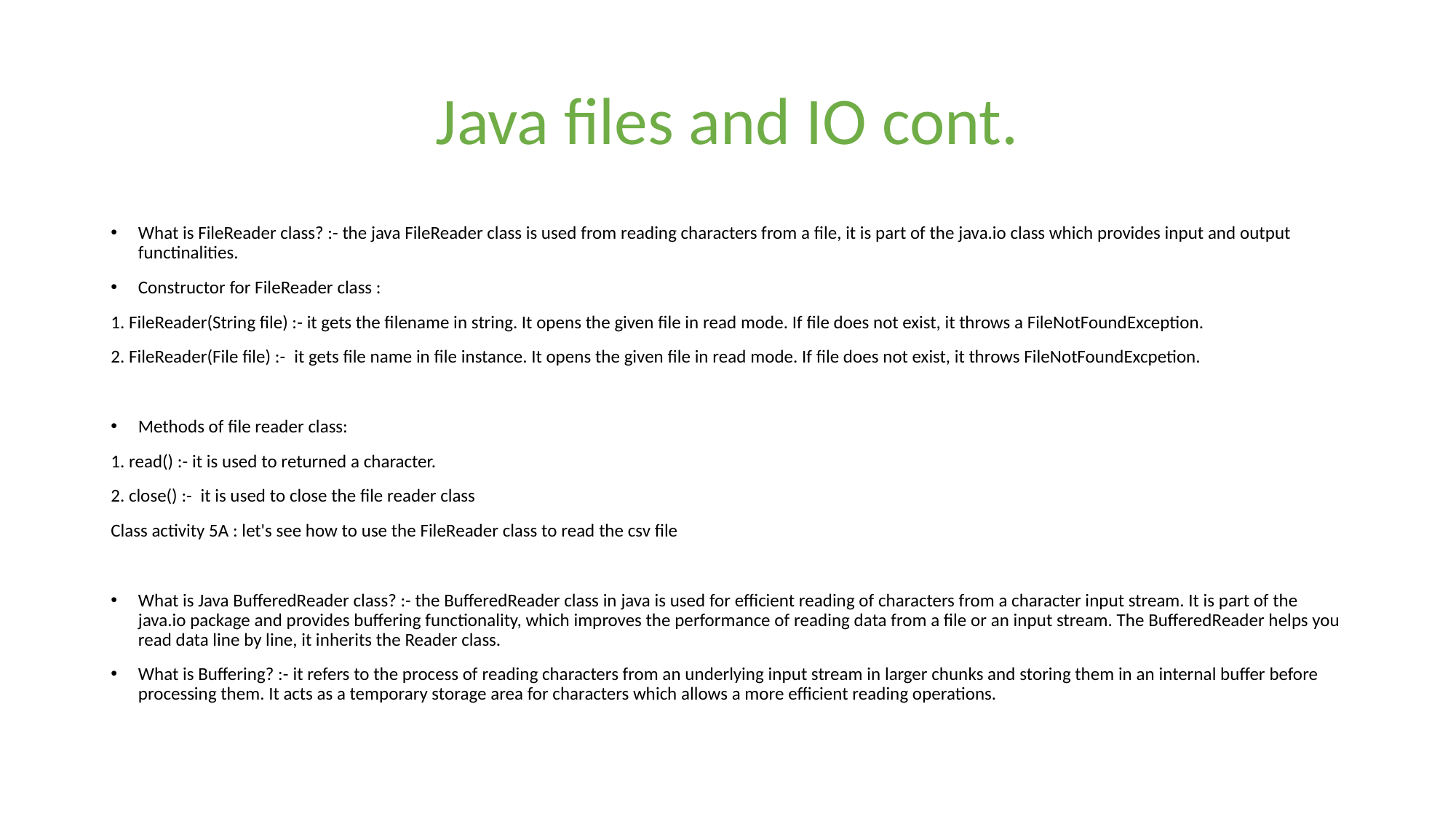

# Java files and IO cont.
What is FileReader class? :- the java FileReader class is used from reading characters from a file, it is part of the java.io class which provides input and output functinalities.
Constructor for FileReader class :
1. FileReader(String file) :- it gets the filename in string. It opens the given file in read mode. If file does not exist, it throws a FileNotFoundException.
2. FileReader(File file) :-  it gets file name in file instance. It opens the given file in read mode. If file does not exist, it throws FileNotFoundExcpetion.

Methods of file reader class:
1. read() :- it is used to returned a character.
2. close() :-  it is used to close the file reader class
Class activity 5A : let's see how to use the FileReader class to read the csv file

What is Java BufferedReader class? :- the BufferedReader class in java is used for efficient reading of characters from a character input stream. It is part of the java.io package and provides buffering functionality, which improves the performance of reading data from a file or an input stream. The BufferedReader helps you read data line by line, it inherits the Reader class.
What is Buffering? :- it refers to the process of reading characters from an underlying input stream in larger chunks and storing them in an internal buffer before processing them. It acts as a temporary storage area for characters which allows a more efficient reading operations.